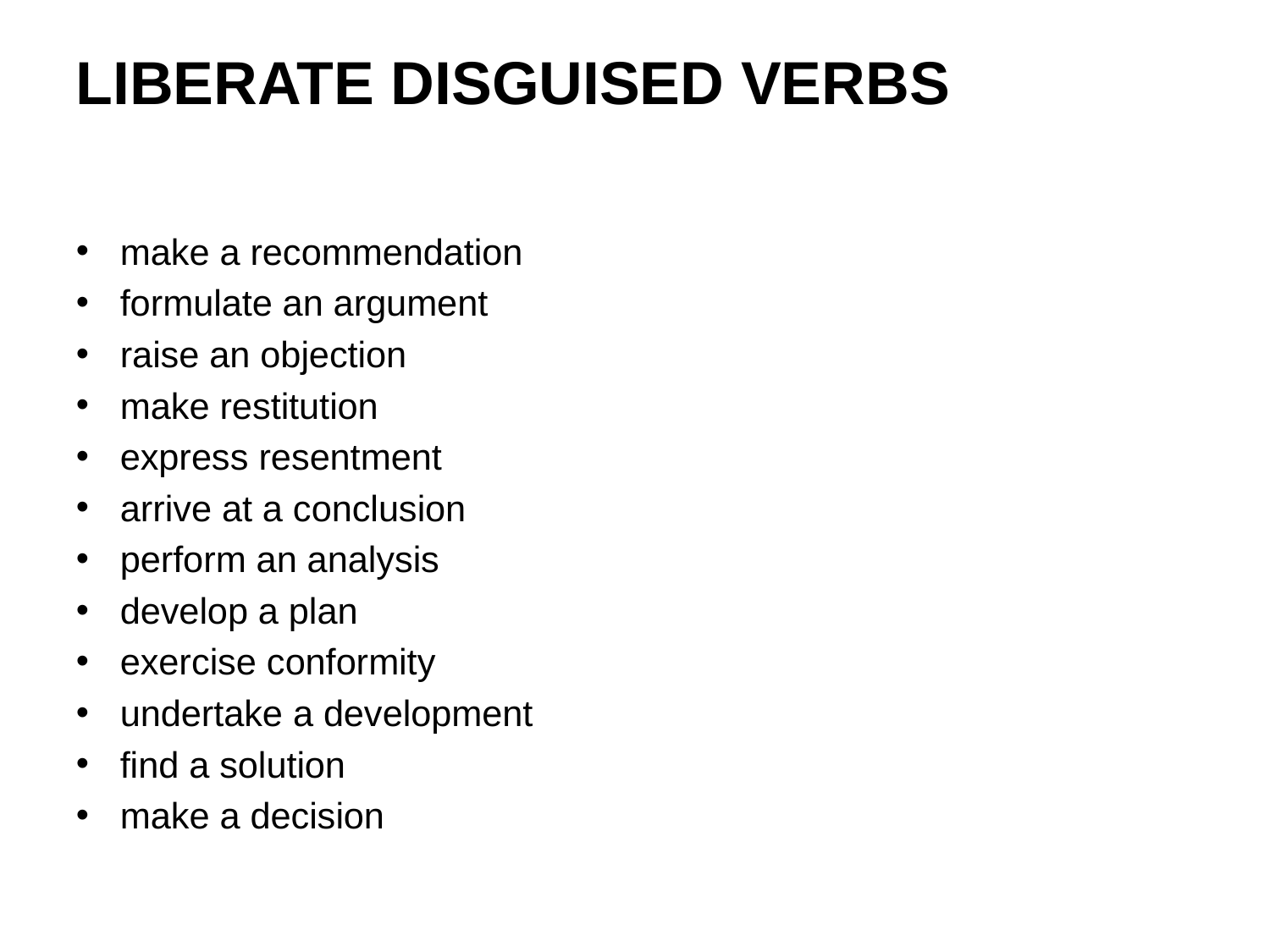

# LIBERATE DISGUISED VERBS
make a recommendation
formulate an argument
raise an objection
make restitution
express resentment
arrive at a conclusion
perform an analysis
develop a plan
exercise conformity
undertake a development
find a solution
make a decision